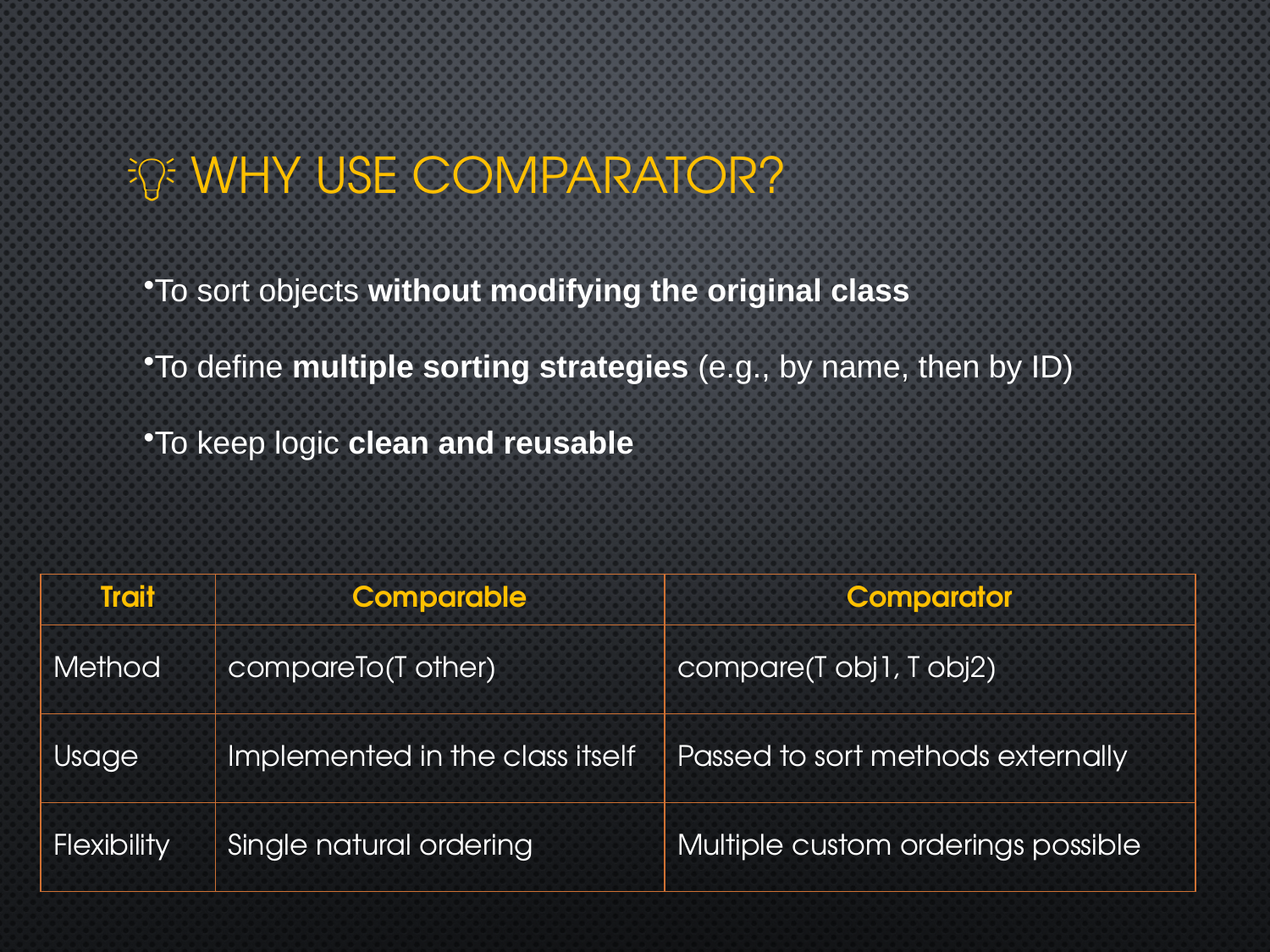

# 💡 Why Use Comparator?
To sort objects without modifying the original class
To define multiple sorting strategies (e.g., by name, then by ID)
To keep logic clean and reusable
| Trait | Comparable | Comparator |
| --- | --- | --- |
| Method | compareTo(T other) | compare(T obj1, T obj2) |
| Usage | Implemented in the class itself | Passed to sort methods externally |
| Flexibility | Single natural ordering | Multiple custom orderings possible |